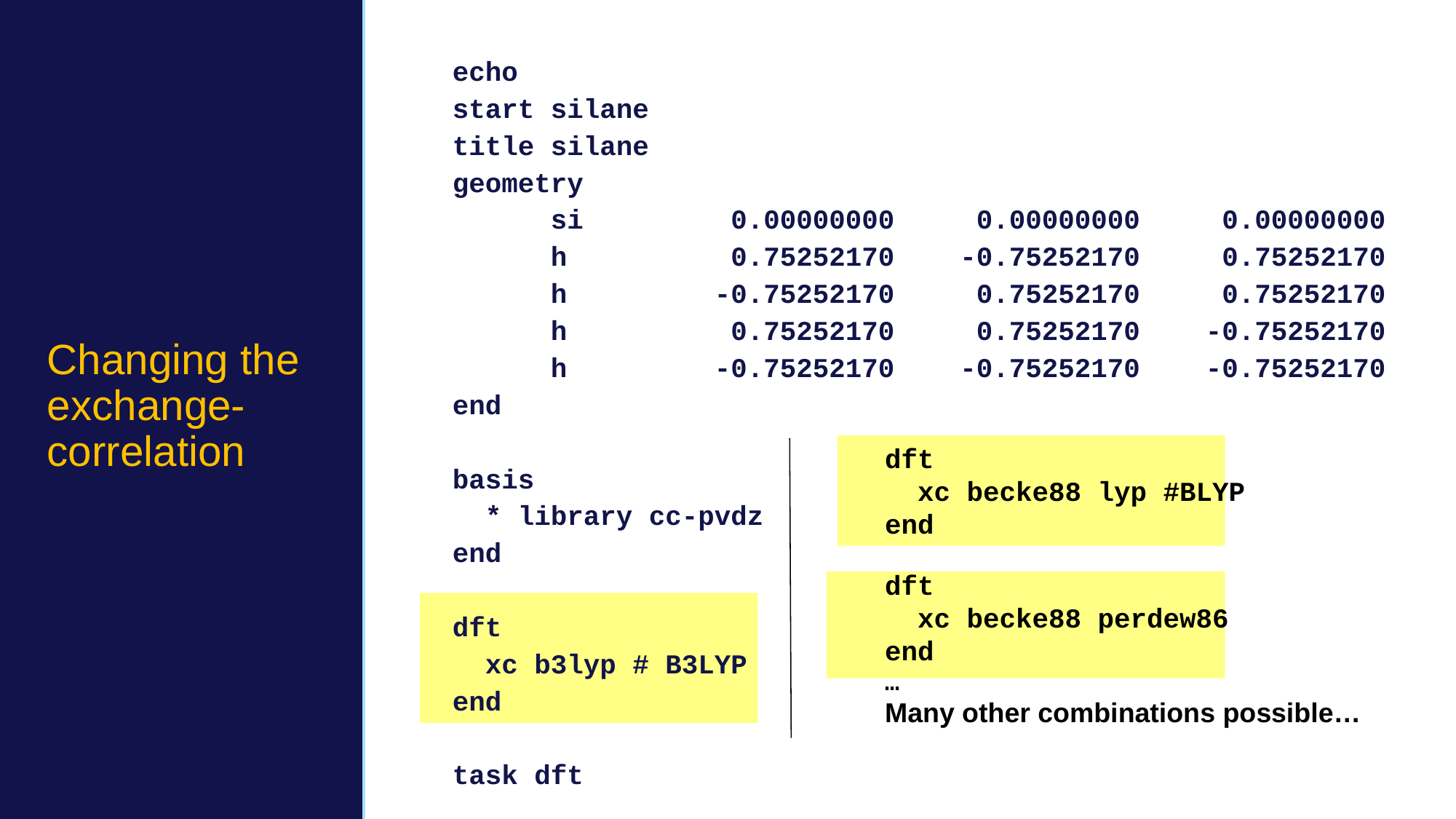

echo
start silane
title silane
geometry
      si         0.00000000     0.00000000     0.00000000
      h          0.75252170    -0.75252170     0.75252170
      h         -0.75252170     0.75252170     0.75252170
      h          0.75252170     0.75252170    -0.75252170
      h         -0.75252170    -0.75252170    -0.75252170
end

basis
  * library cc-pvdz
end

dft
  xc b3lyp # B3LYP
end

task dft

# Changing the exchange-correlation
dft
  xc becke88 lyp #BLYP
end

dft
  xc becke88 perdew86
end
…
Many other combinations possible…